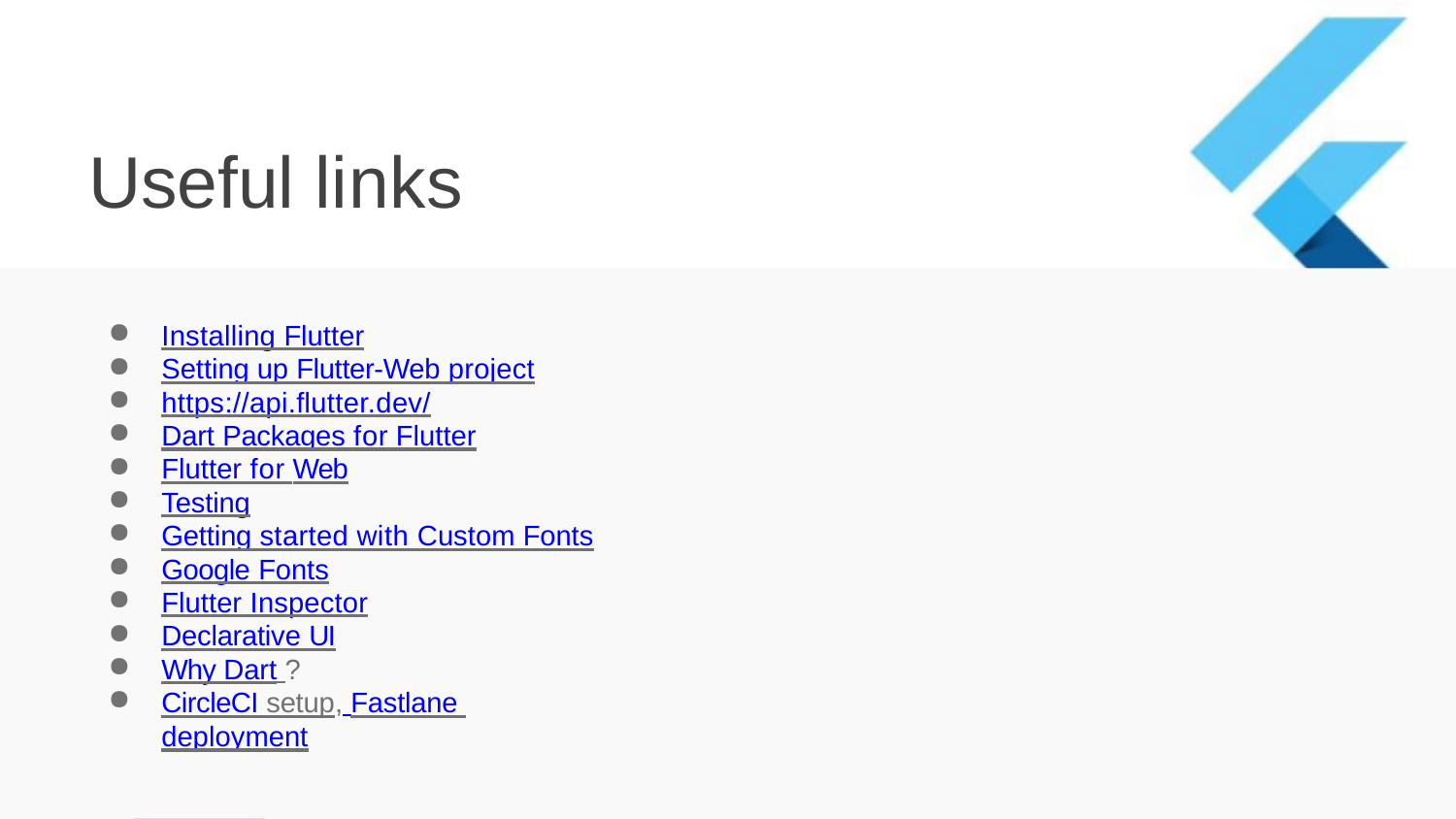

# Useful links

Installing Flutter
Setting up Flutter-Web project
https://api.ﬂutter.dev/
Dart Packages for Flutter
Flutter for Web
Testing
Getting started with Custom Fonts
Google Fonts
Flutter Inspector
Declarative UI
Why Dart ?
CircleCI setup, Fastlane deployment